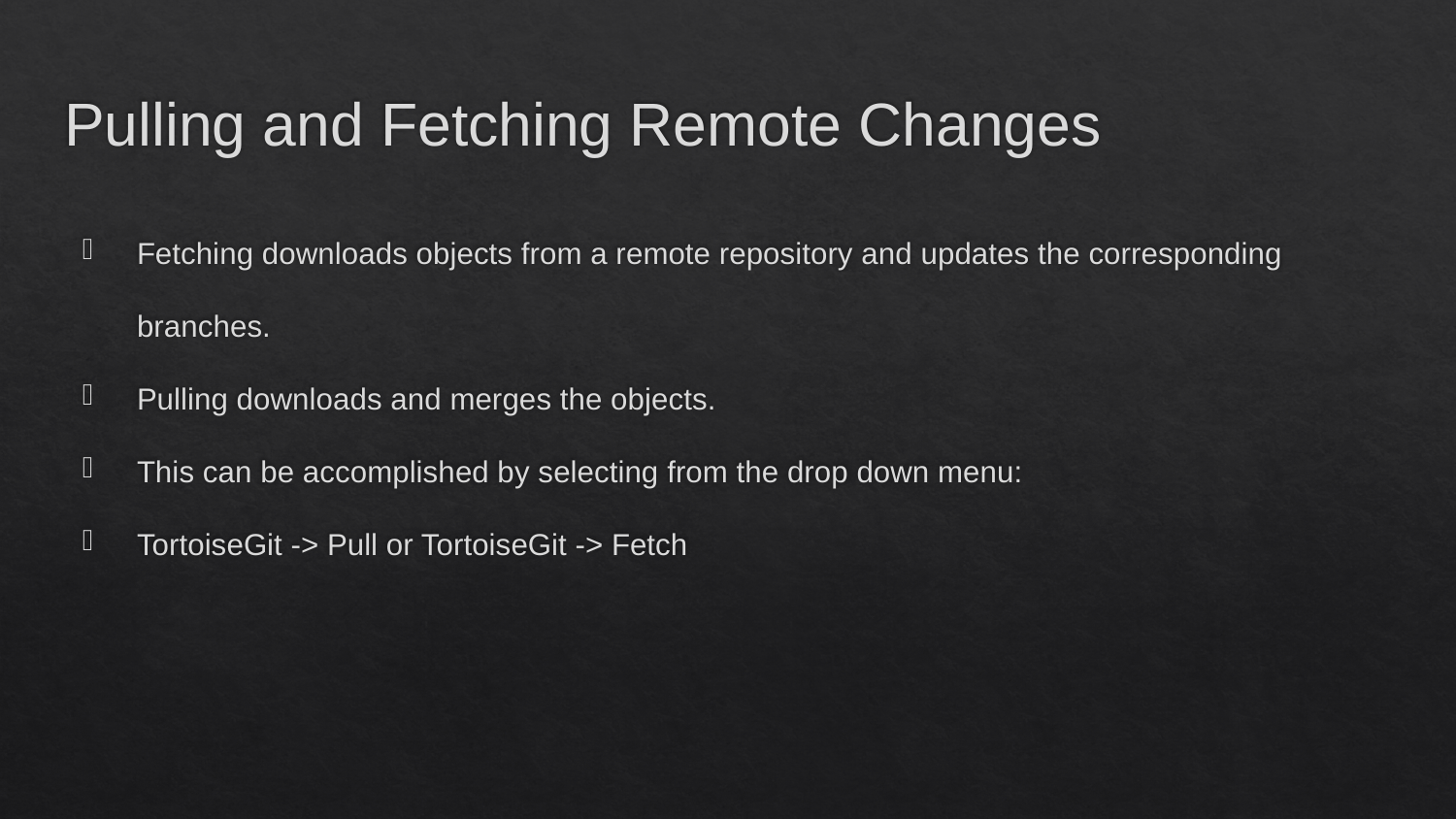

# Pulling and Fetching Remote Changes
Fetching downloads objects from a remote repository and updates the corresponding branches.
Pulling downloads and merges the objects.
This can be accomplished by selecting from the drop down menu:
TortoiseGit -> Pull or TortoiseGit -> Fetch